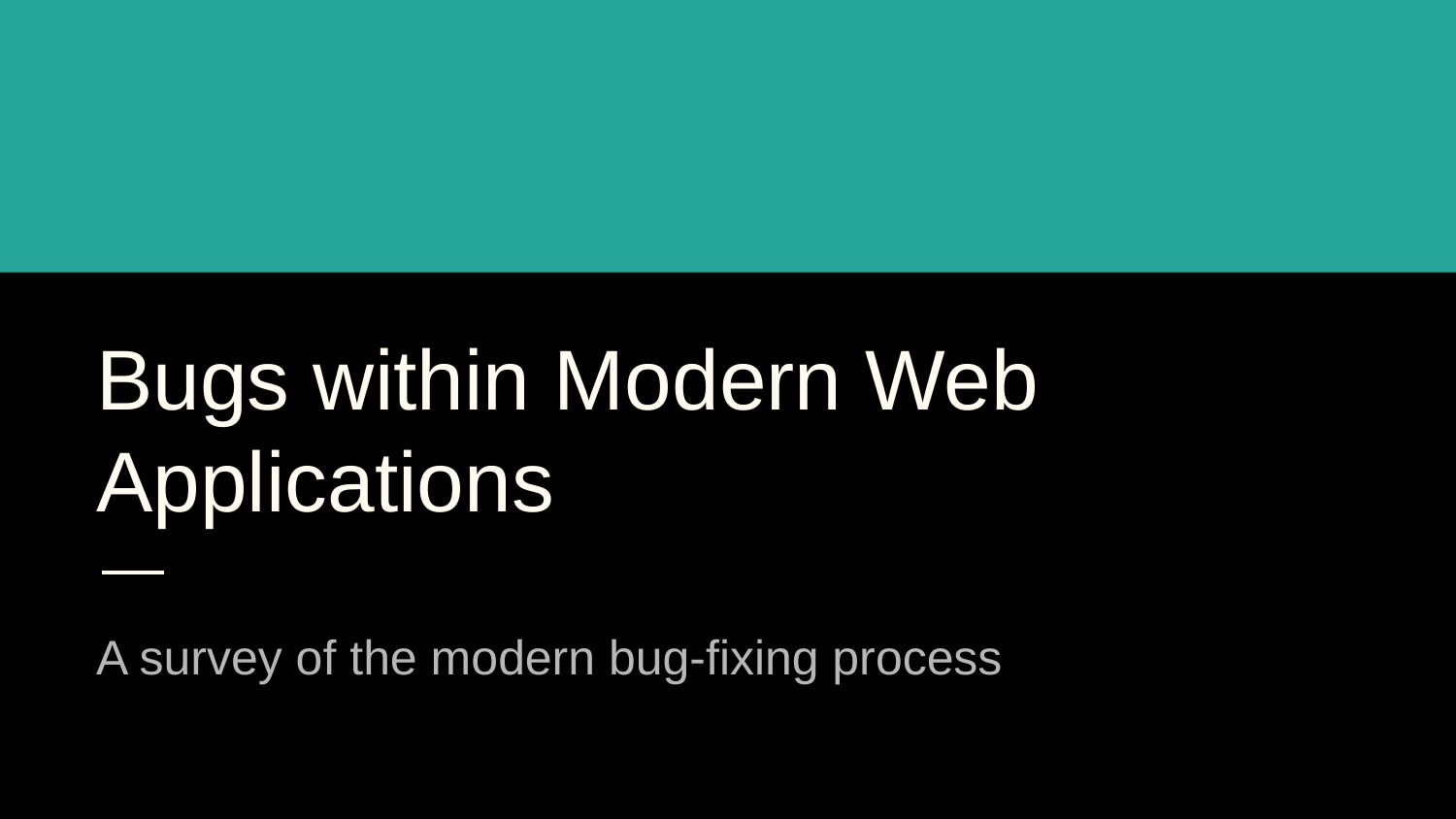

# Bugs within Modern Web Applications
A survey of the modern bug-fixing process